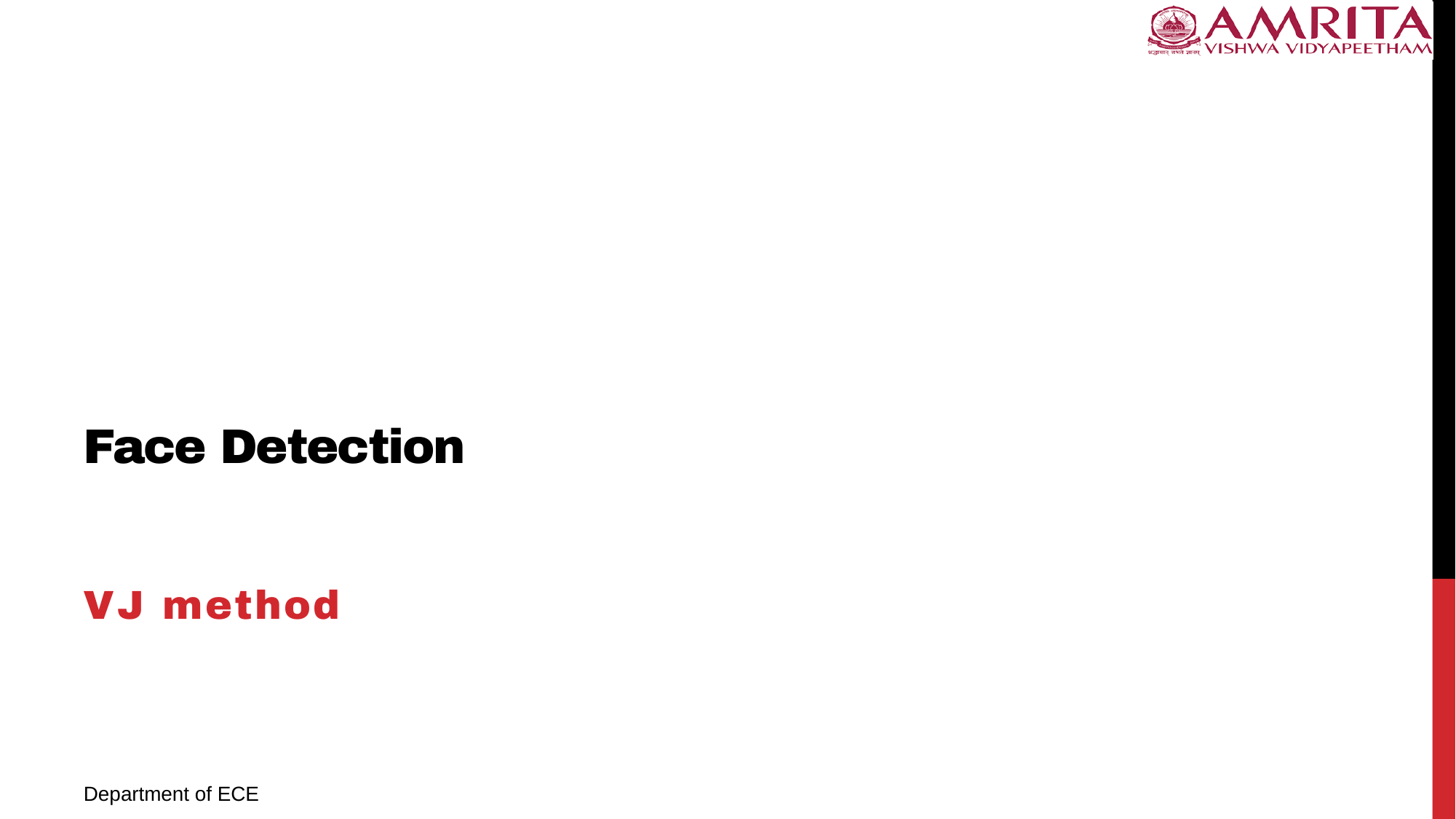

# Face Detection
VJ method
Department of ECE